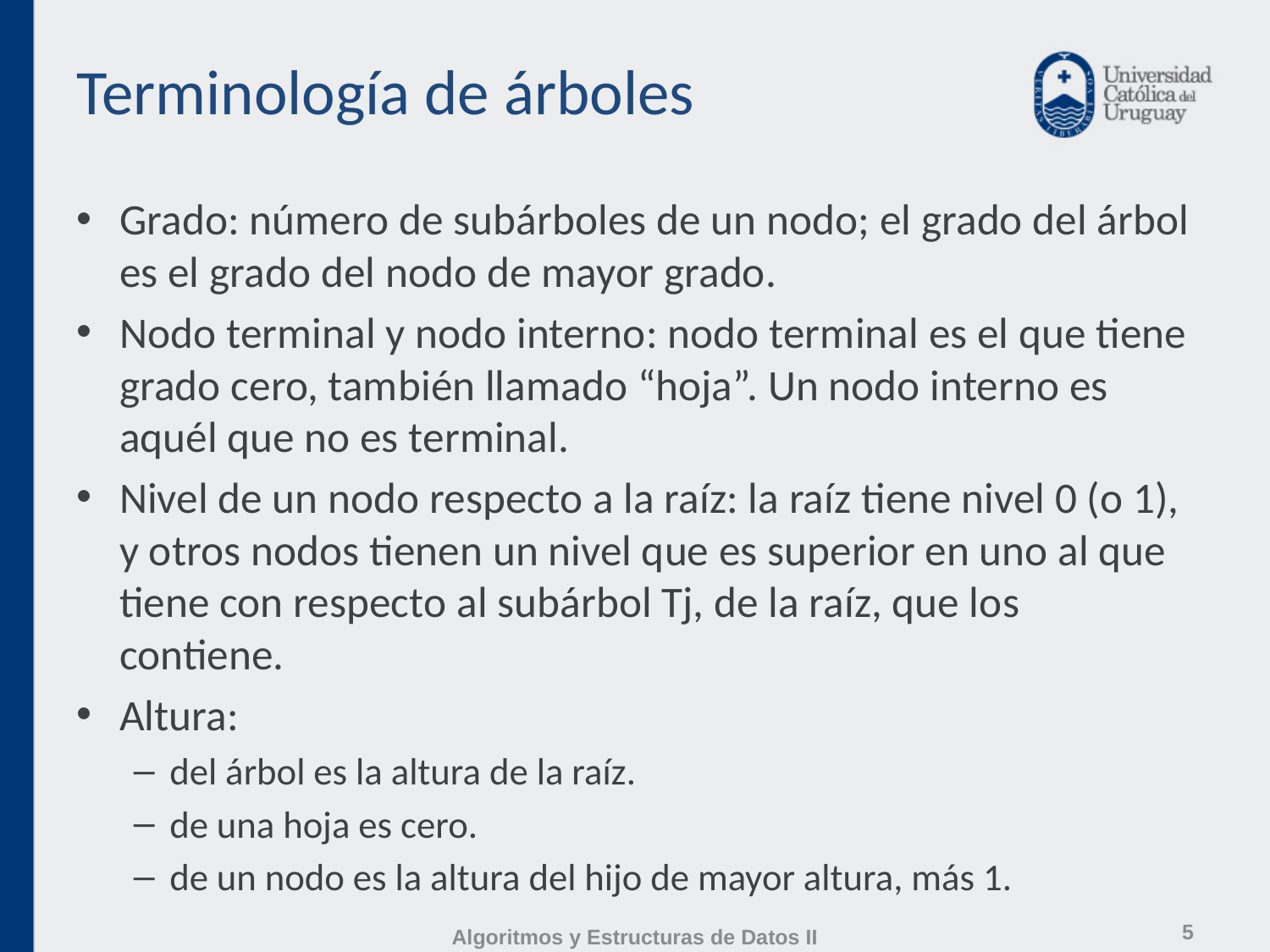

# Terminología de árboles
Grado: número de subárboles de un nodo; el grado del árbol es el grado del nodo de mayor grado.
Nodo terminal y nodo interno: nodo terminal es el que tiene grado cero, también llamado “hoja”. Un nodo interno es aquél que no es terminal.
Nivel de un nodo respecto a la raíz: la raíz tiene nivel 0 (o 1), y otros nodos tienen un nivel que es superior en uno al que tiene con respecto al subárbol Tj, de la raíz, que los contiene.
Altura:
del árbol es la altura de la raíz.
de una hoja es cero.
de un nodo es la altura del hijo de mayor altura, más 1.

5
Algoritmos y Estructuras de Datos II